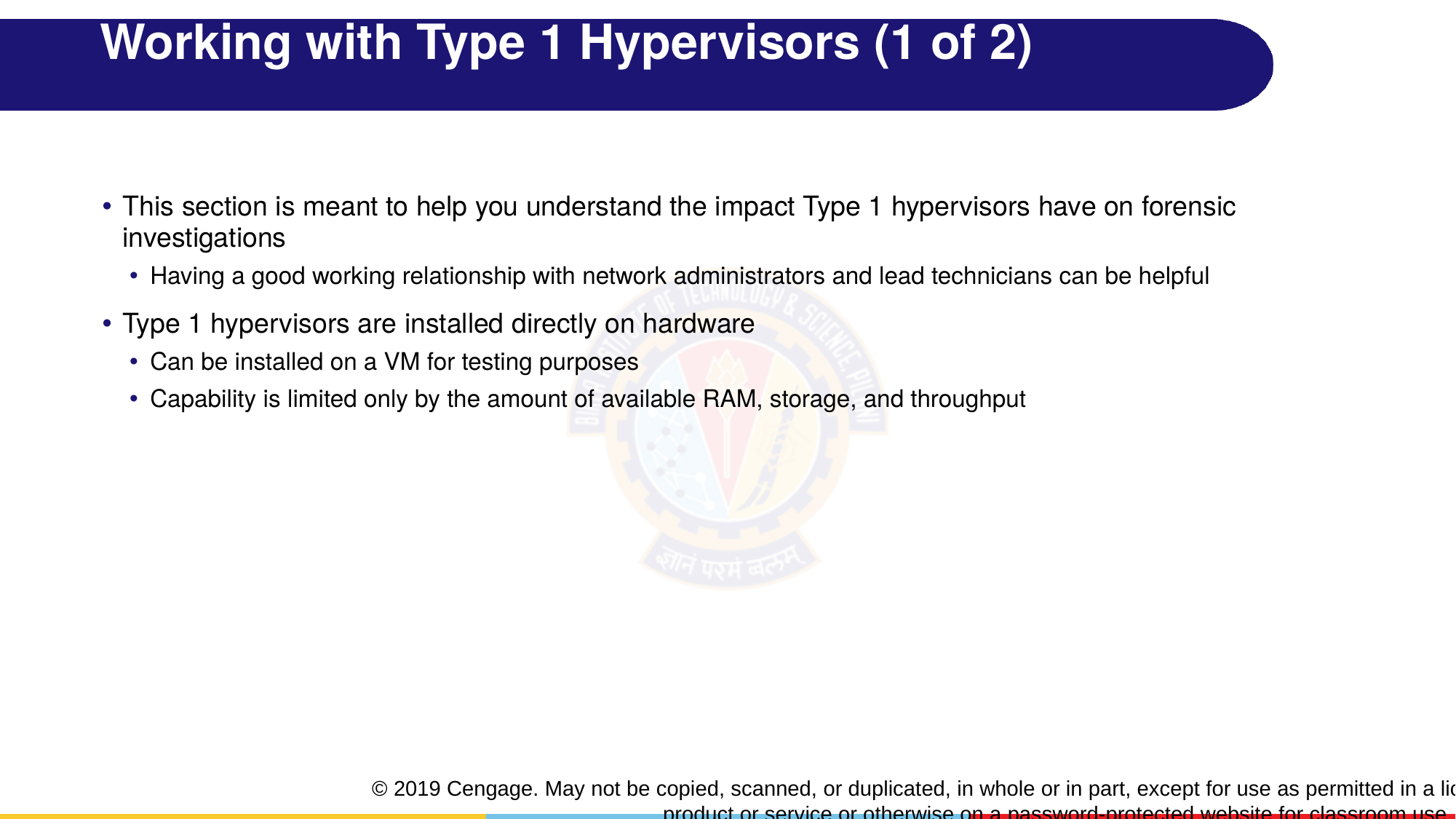

# Working with Type 1 Hypervisors (1 of 2)

This section is meant to help you understand the impact Type 1 hypervisors have on forensic investigations
Having a good working relationship with network administrators and lead technicians can be helpful
Type 1 hypervisors are installed directly on hardware
Can be installed on a VM for testing purposes
Capability is limited only by the amount of available RAM, storage, and throughput
© 2019 Cengage. May not be copied, scanned, or duplicated, in whole or in part, except for use as permitted in a license distributed with a certain product or service or otherwise on a password-protected website for classroom use.